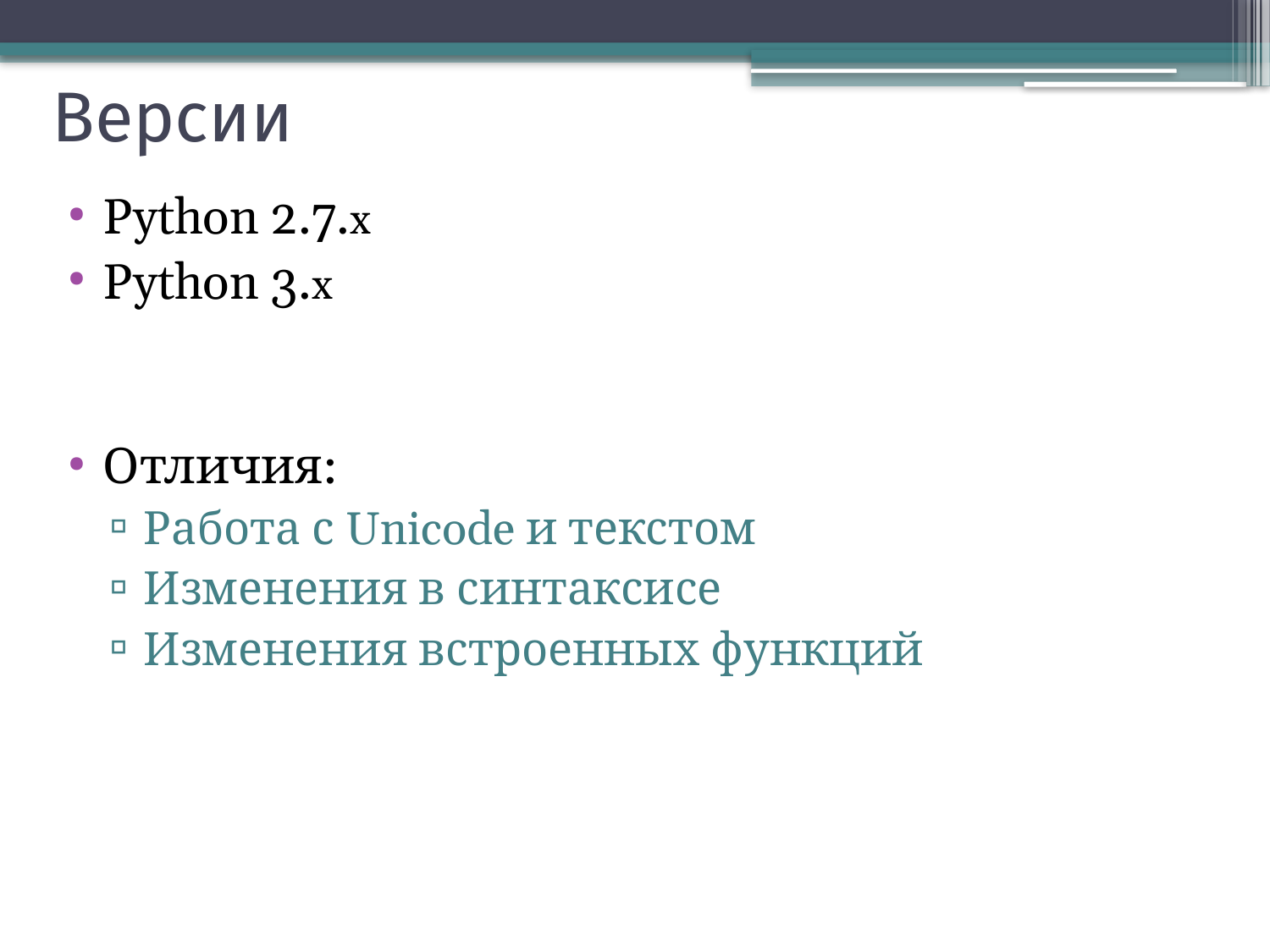

# Версии
Python 2.7.x
Python 3.x

Отличия:
Работа с Unicode и текстом
Изменения в синтаксисе
Изменения встроенных функций